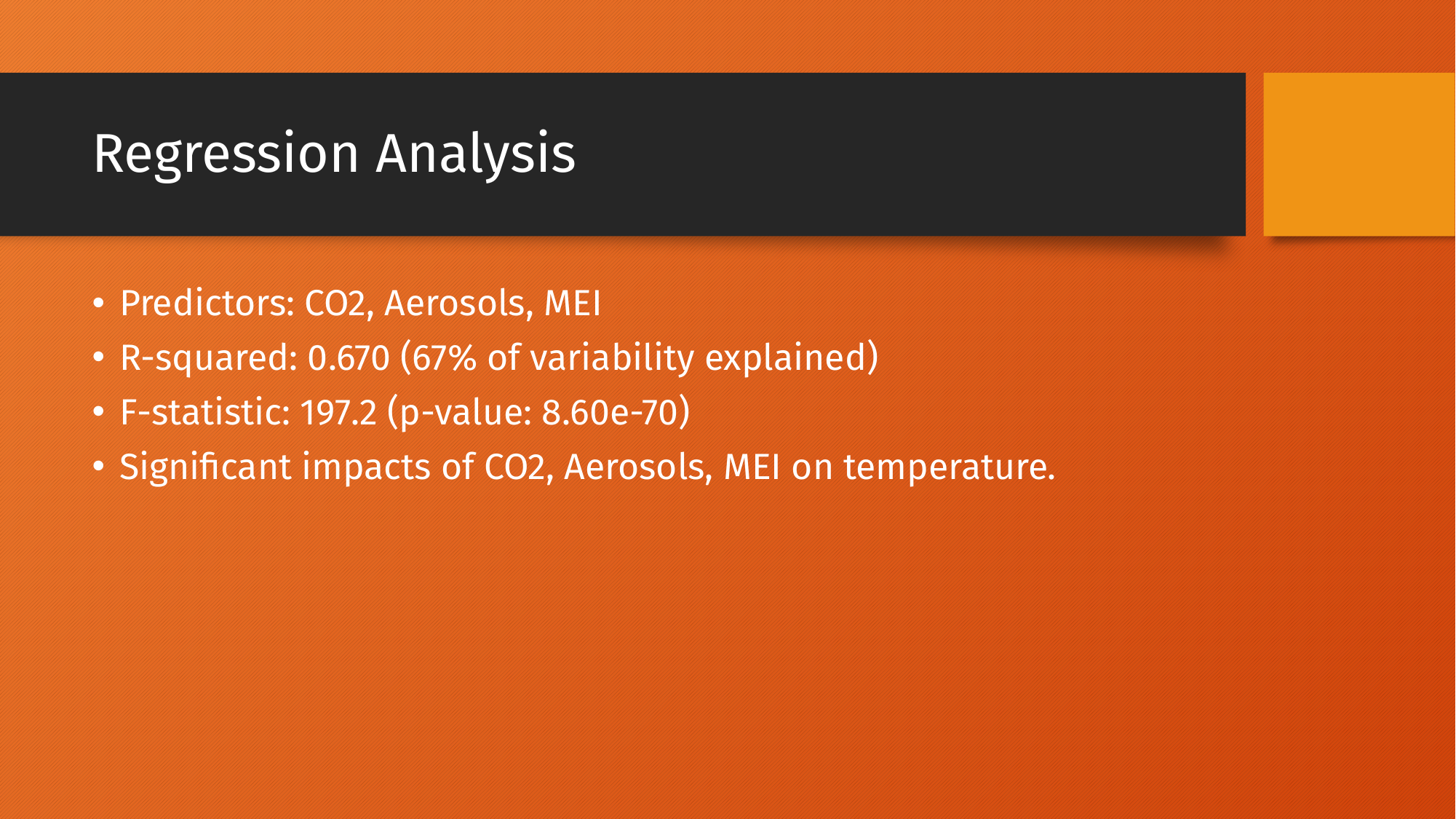

# Regression Analysis
Predictors: CO2, Aerosols, MEI
R-squared: 0.670 (67% of variability explained)
F-statistic: 197.2 (p-value: 8.60e-70)
Significant impacts of CO2, Aerosols, MEI on temperature.